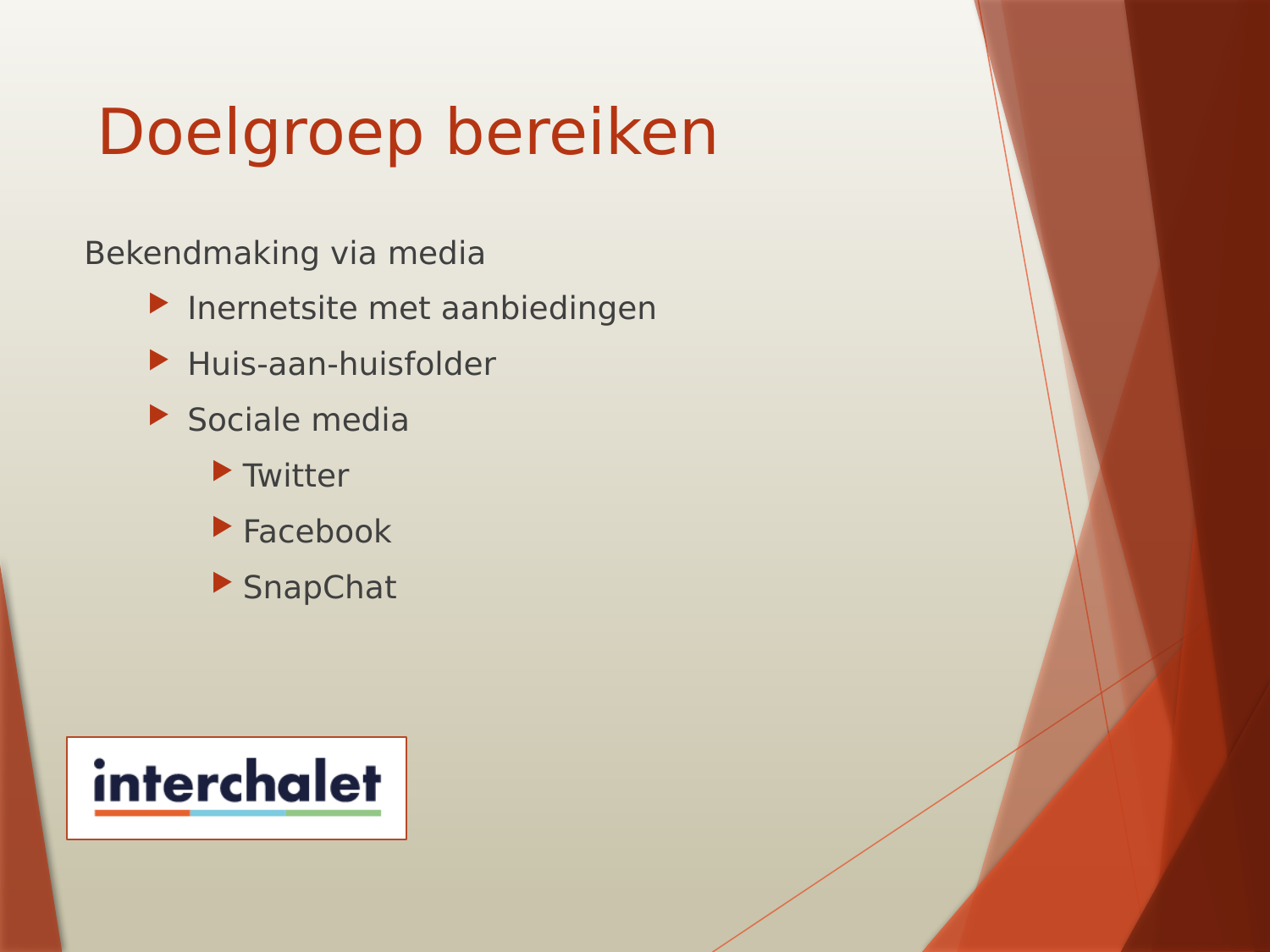

# Doelgroep bereiken
Bekendmaking via media
Inernetsite met aanbiedingen
Huis-aan-huisfolder
Sociale media
Twitter
Facebook
SnapChat